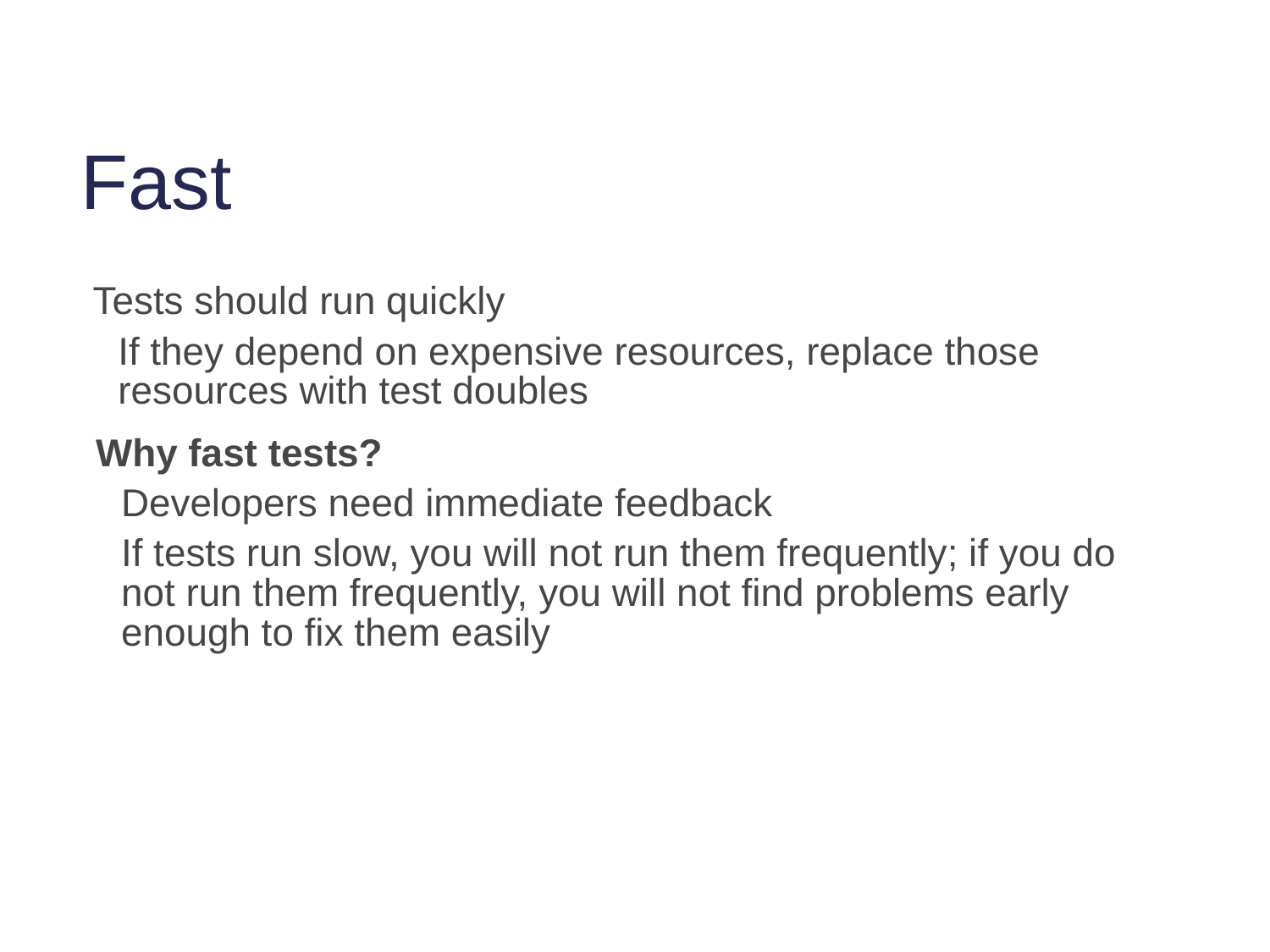

# Fast
Tests should run quickly
If they depend on expensive resources, replace those resources with test doubles
Why fast tests?
Developers need immediate feedback
If tests run slow, you will not run them frequently; if you do not run them frequently, you will not find problems early enough to fix them easily